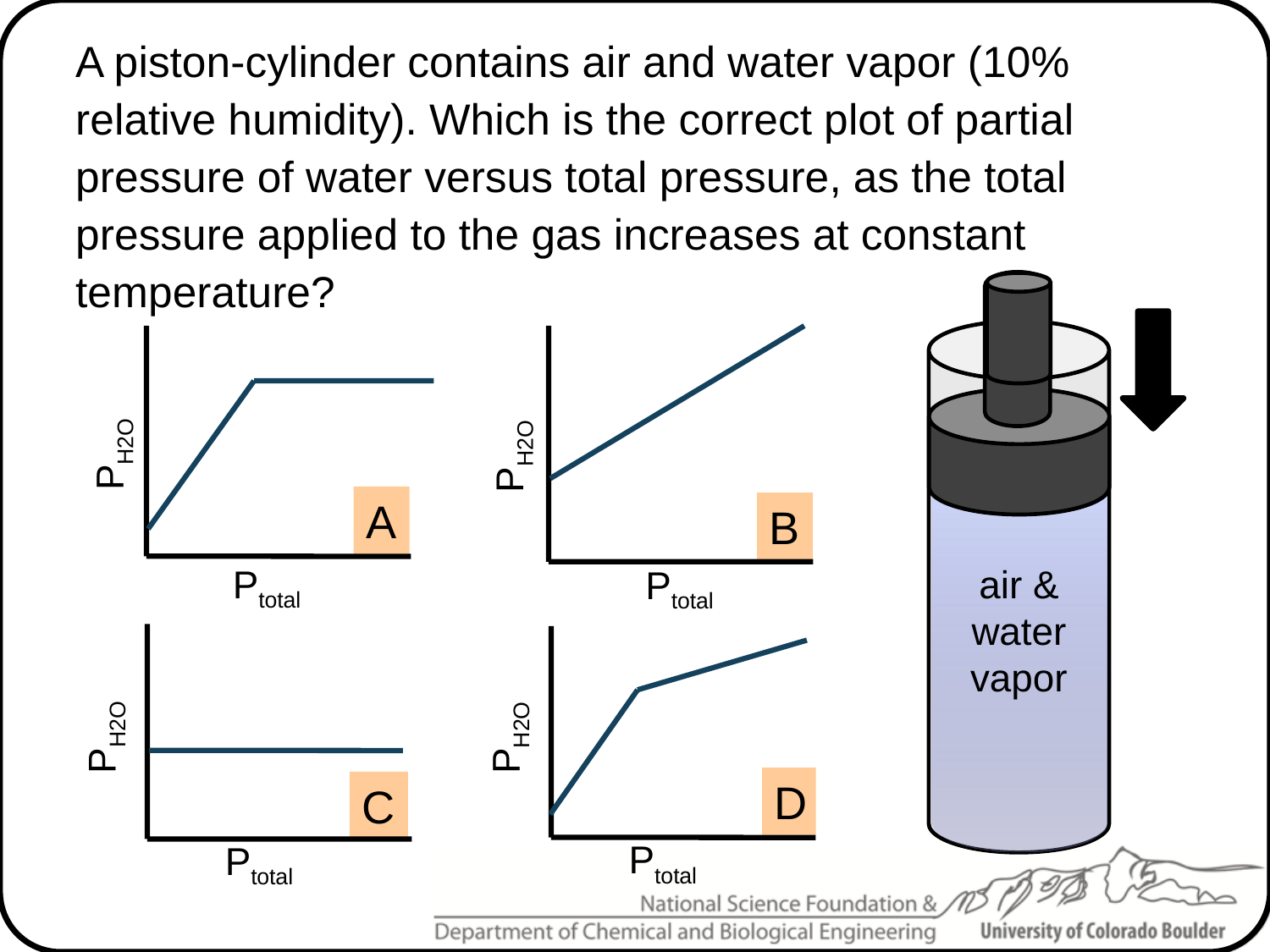

A piston-cylinder contains air and water vapor (10% relative humidity). Which is the correct plot of partial pressure of water versus total pressure, as the total pressure applied to the gas increases at constant temperature?

air &
water
vapor

PH2O
Ptotal

PH2O
Ptotal

A
B

PH2O
Ptotal

PH2O
Ptotal

D
C